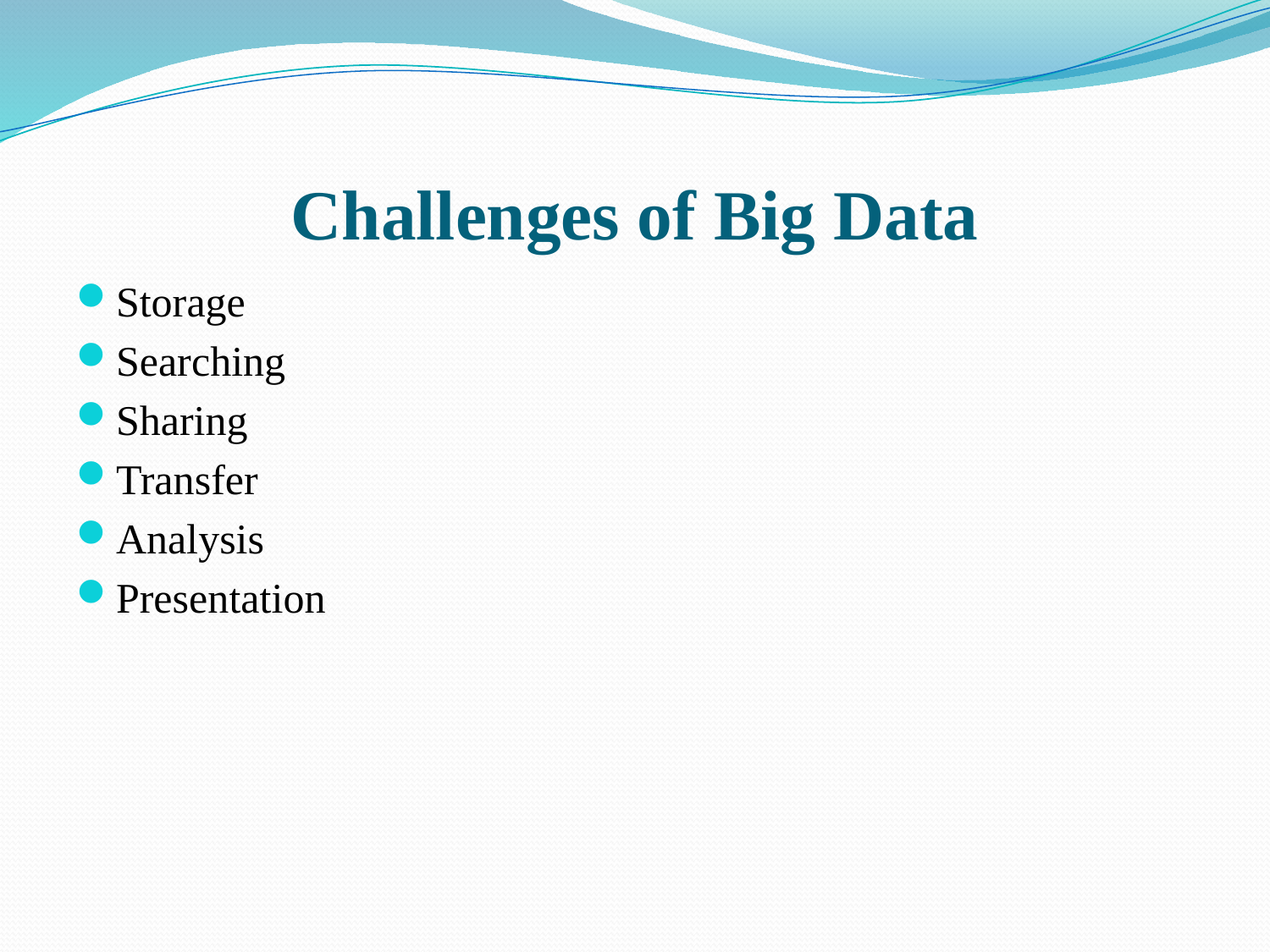

# Challenges of Big Data
Storage
Searching
Sharing
Transfer
Analysis
Presentation